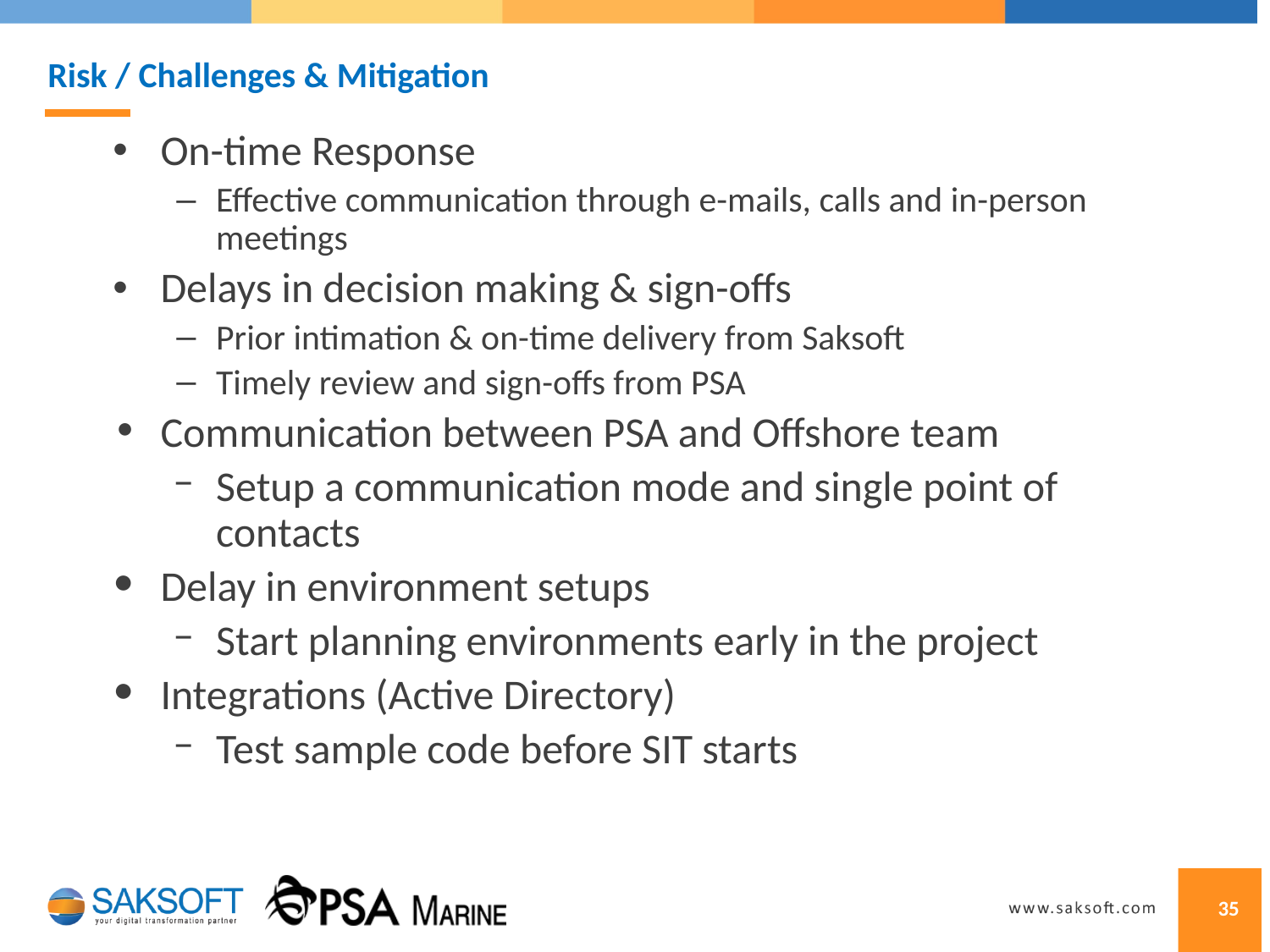

# Risk / Challenges & Mitigation

On-time Response
Effective communication through e-mails, calls and in-person meetings
Delays in decision making & sign-offs
Prior intimation & on-time delivery from Saksoft
Timely review and sign-offs from PSA
Communication between PSA and Offshore team
Setup a communication mode and single point of contacts
Delay in environment setups
Start planning environments early in the project
Integrations (Active Directory)
Test sample code before SIT starts
35